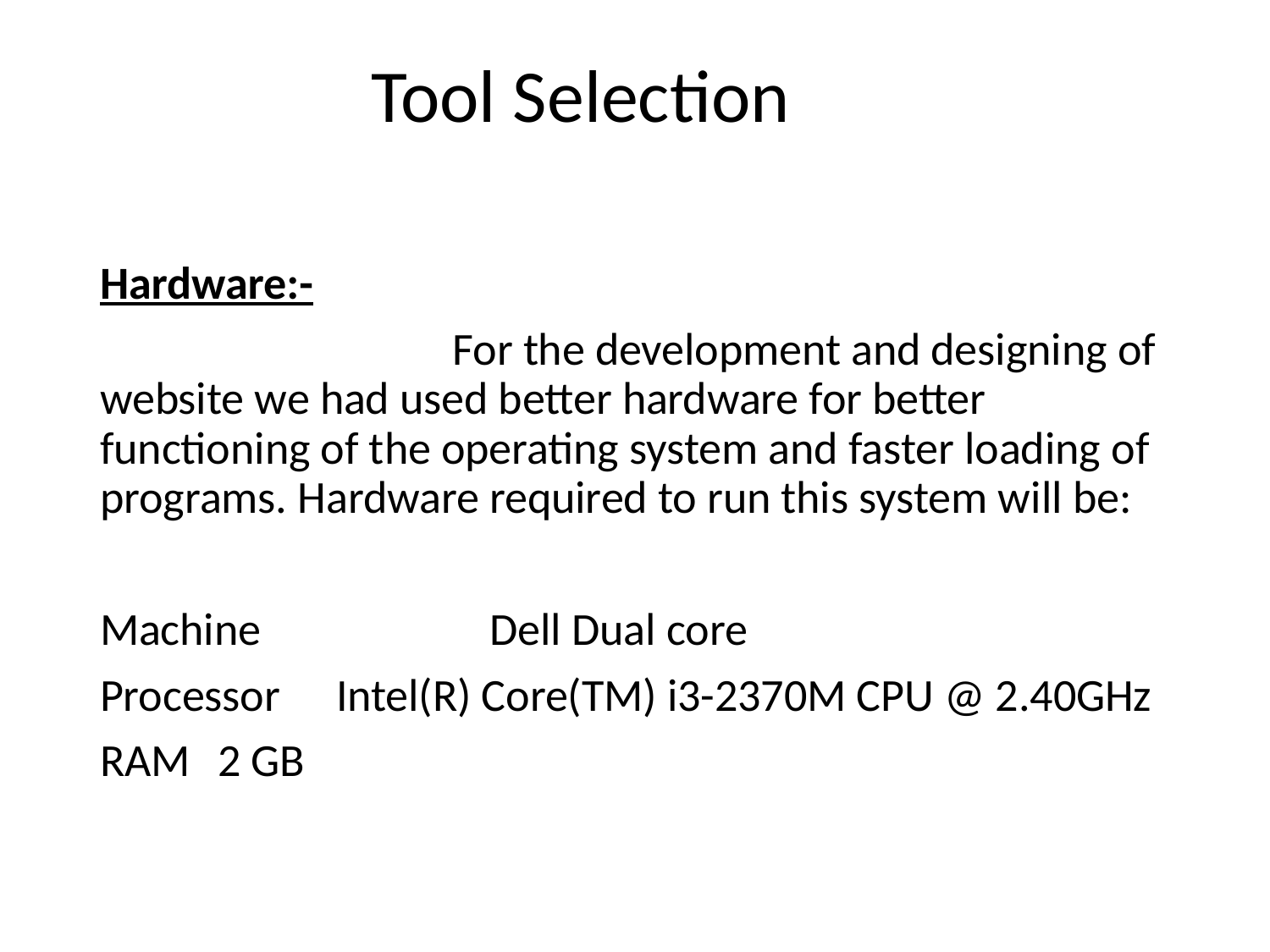

# Tool Selection
Hardware:-
                                  For the development and designing of website we had used better hardware for better functioning of the operating system and faster loading of programs. Hardware required to run this system will be:

Machine                      Dell Dual core
Processor		Intel(R) Core(TM) i3-2370M CPU @ 2.40GHz
RAM			2 GB